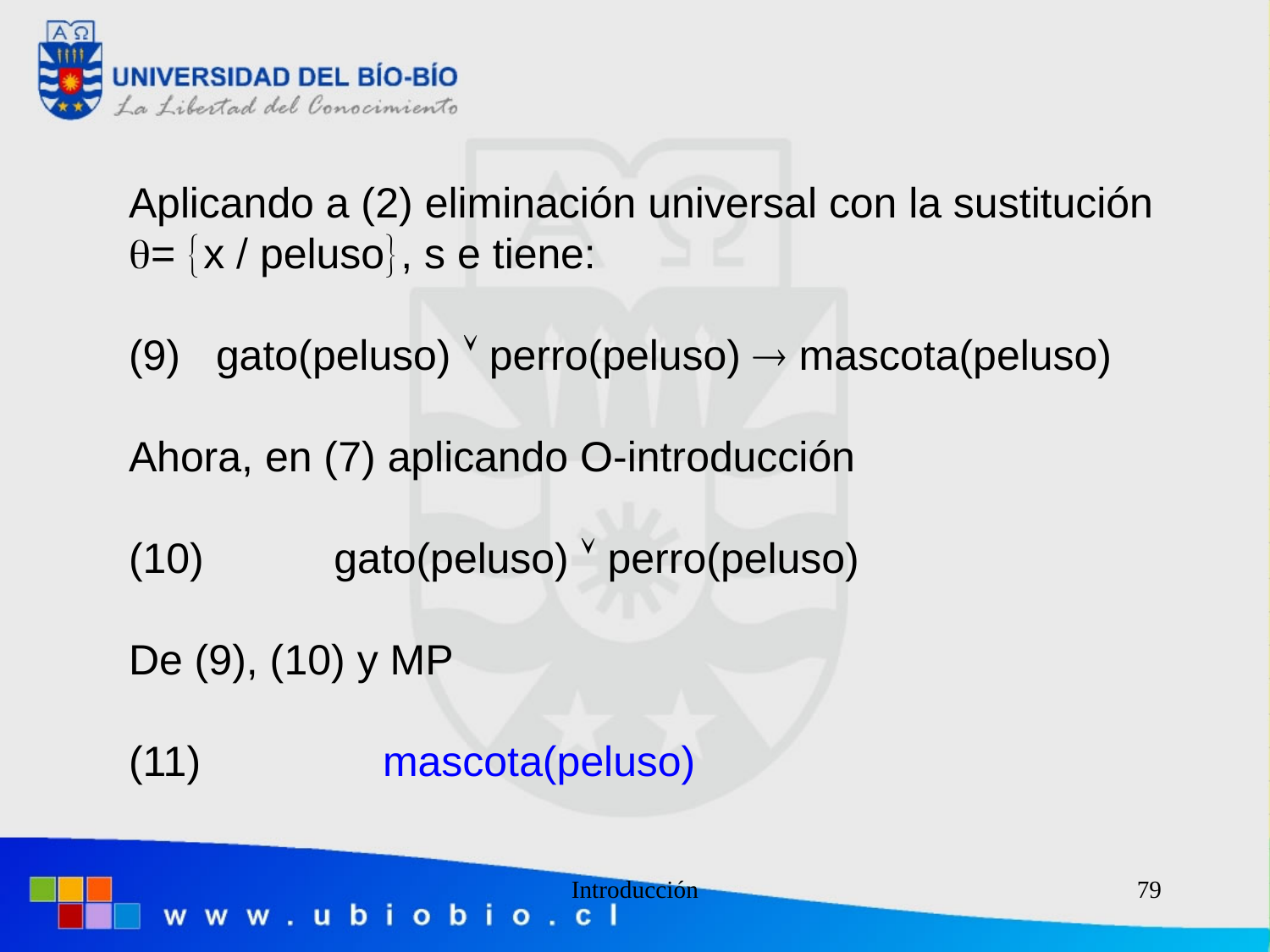

Aplicando a (2) eliminación universal con la sustitución
θ= {x / peluso}, s e tiene:

(9)   gato(peluso) ∨ perro(peluso) → mascota(peluso)

Ahora, en (7) aplicando O-introducción

(10)           gato(peluso) ∨ perro(peluso)

De (9), (10) y MP

(11)		mascota(peluso)

Introducción
79